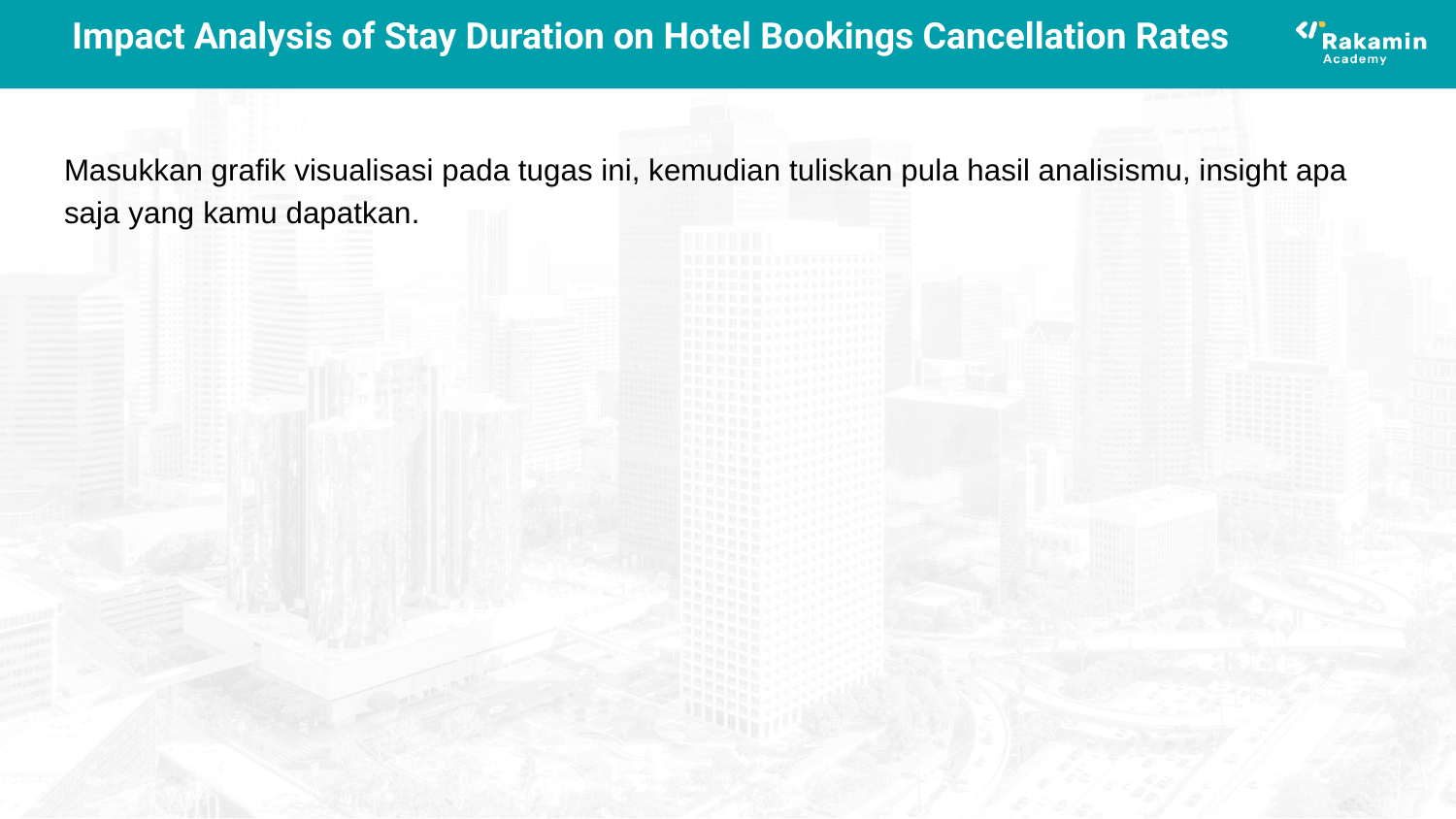

# Impact Analysis of Stay Duration on Hotel Bookings Cancellation Rates
Masukkan grafik visualisasi pada tugas ini, kemudian tuliskan pula hasil analisismu, insight apa saja yang kamu dapatkan.